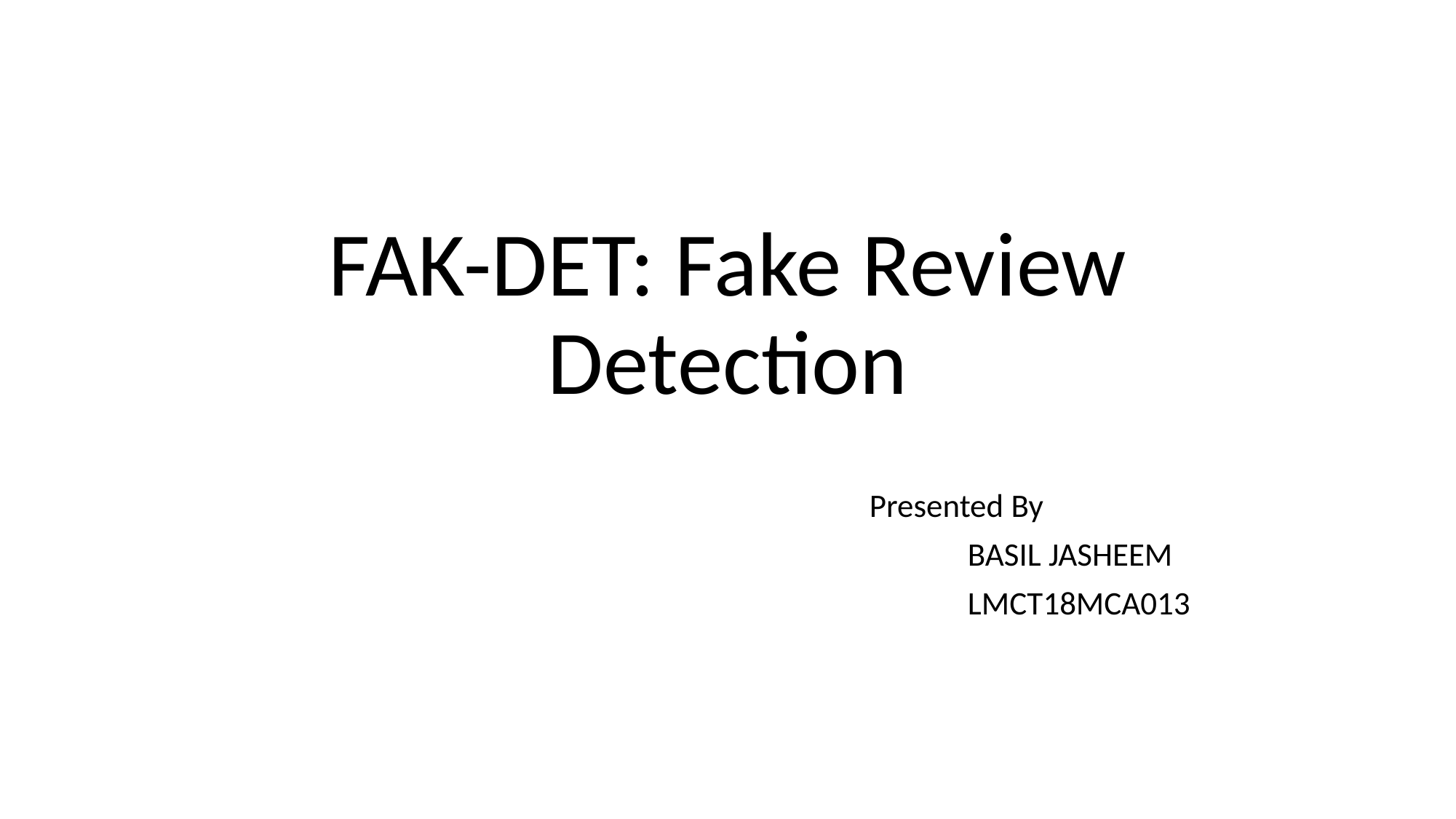

# FAK-DET: Fake Review Detection

Presented By
BASIL JASHEEM
LMCT18MCA013